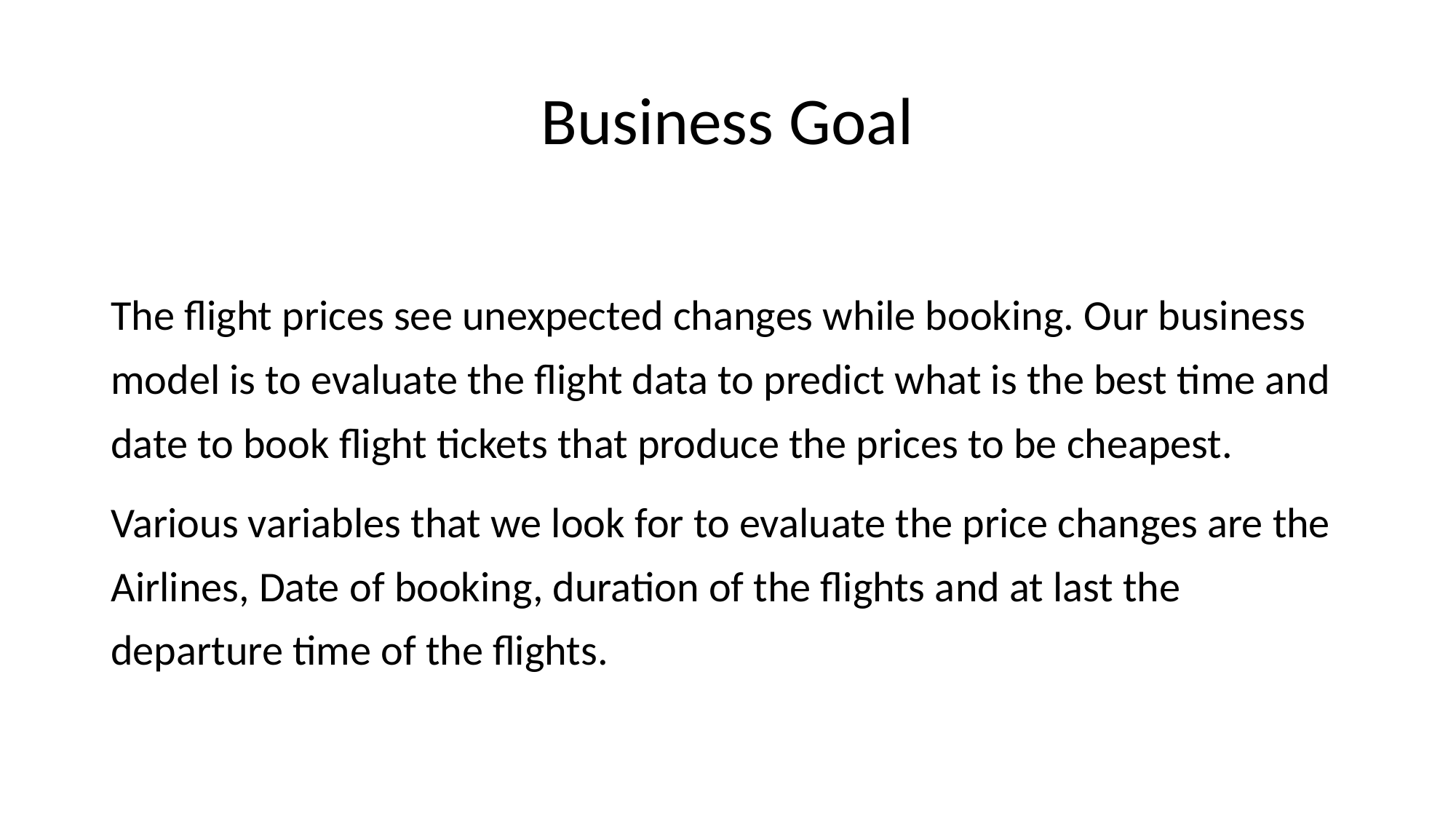

# Business Goal
The flight prices see unexpected changes while booking. Our business model is to evaluate the flight data to predict what is the best time and date to book flight tickets that produce the prices to be cheapest.
Various variables that we look for to evaluate the price changes are the Airlines, Date of booking, duration of the flights and at last the departure time of the flights.